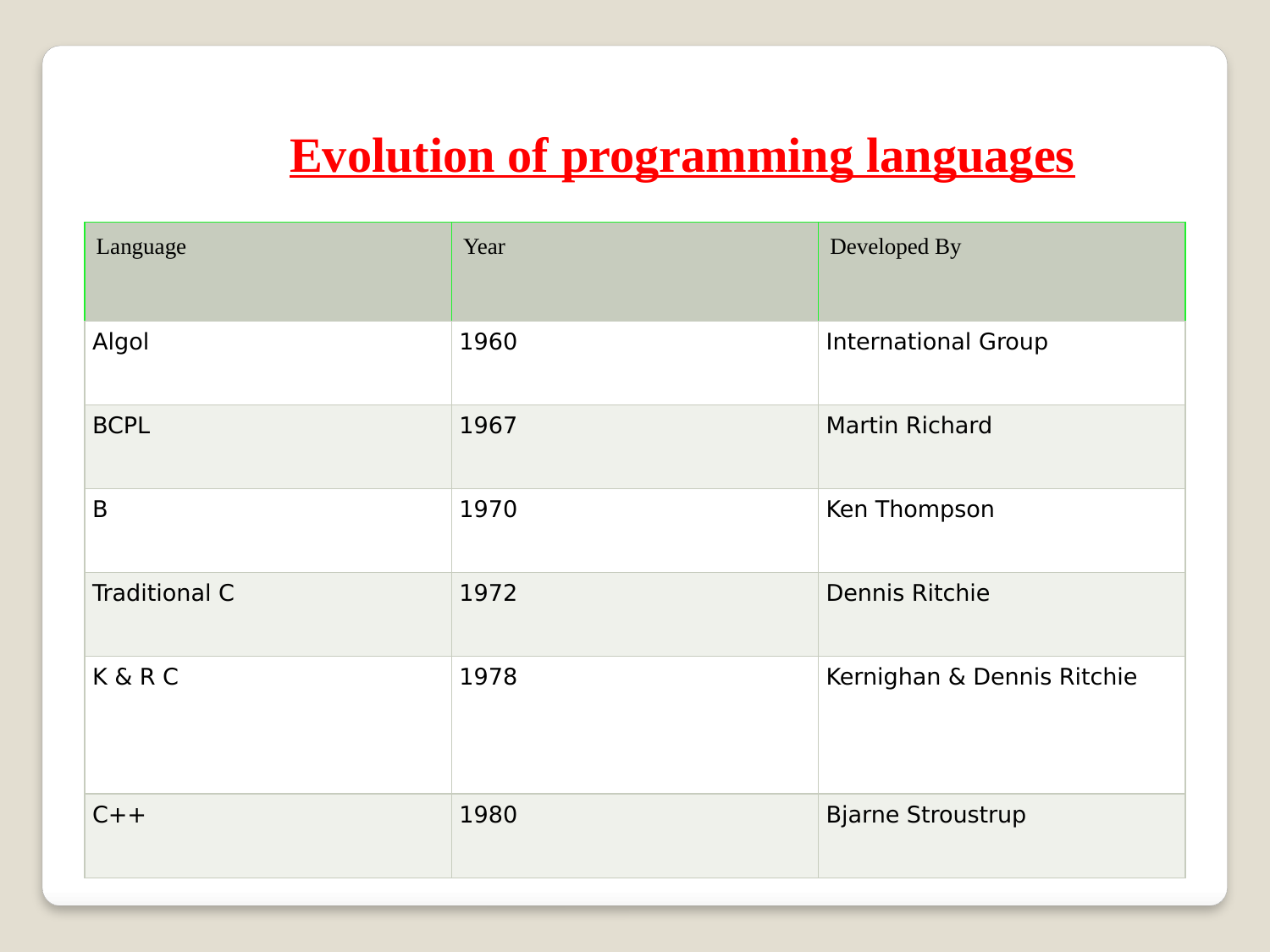

Evolution of programming languages
| Language | Year | Developed By |
| --- | --- | --- |
| Algol | 1960 | International Group |
| BCPL | 1967 | Martin Richard |
| B | 1970 | Ken Thompson |
| Traditional C | 1972 | Dennis Ritchie |
| K & R C | 1978 | Kernighan & Dennis Ritchie |
| C++ | 1980 | Bjarne Stroustrup |